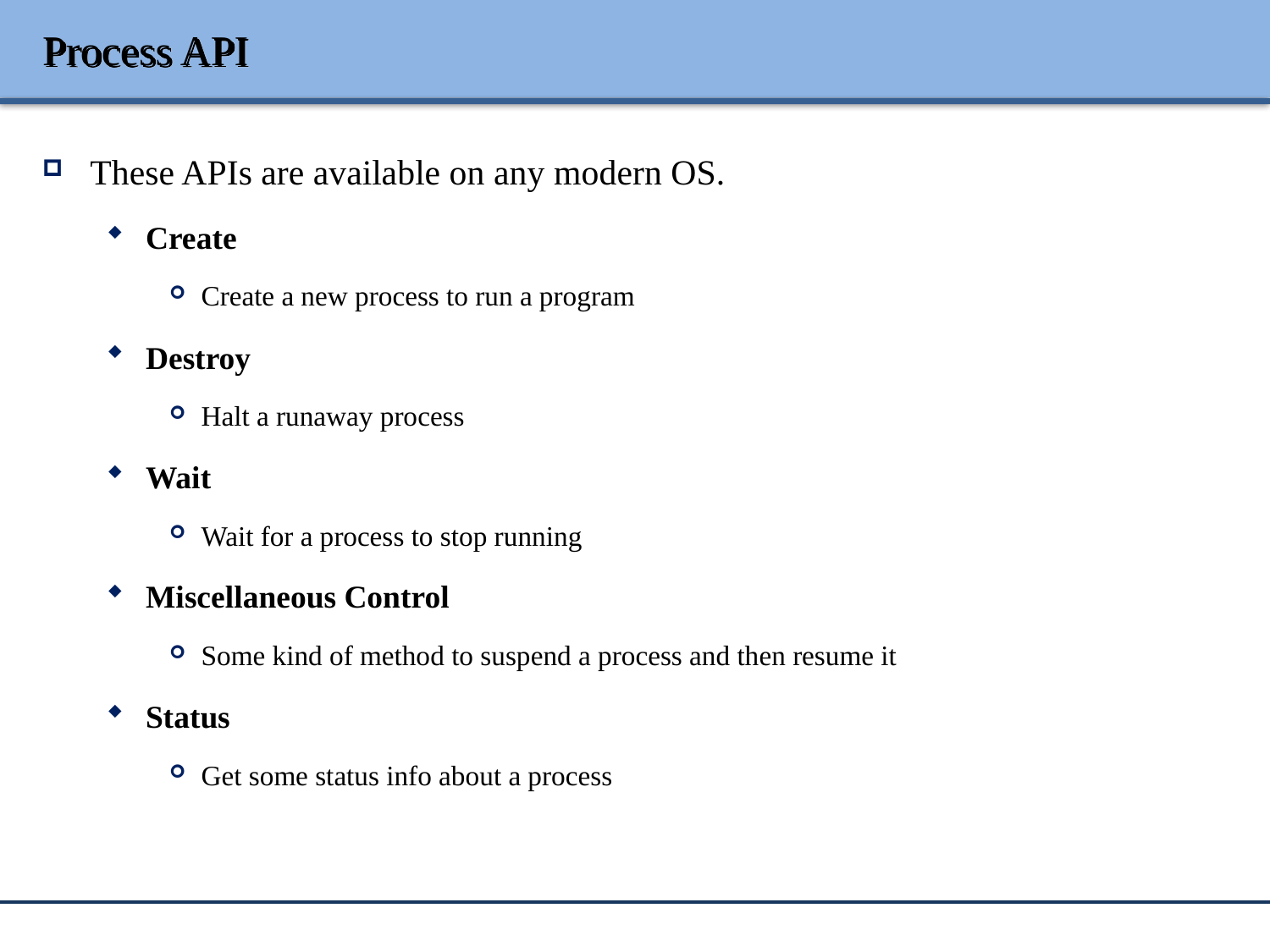

# Process API
These APIs are available on any modern OS.
Create
Create a new process to run a program
Destroy
Halt a runaway process
Wait
Wait for a process to stop running
Miscellaneous Control
Some kind of method to suspend a process and then resume it
Status
Get some status info about a process